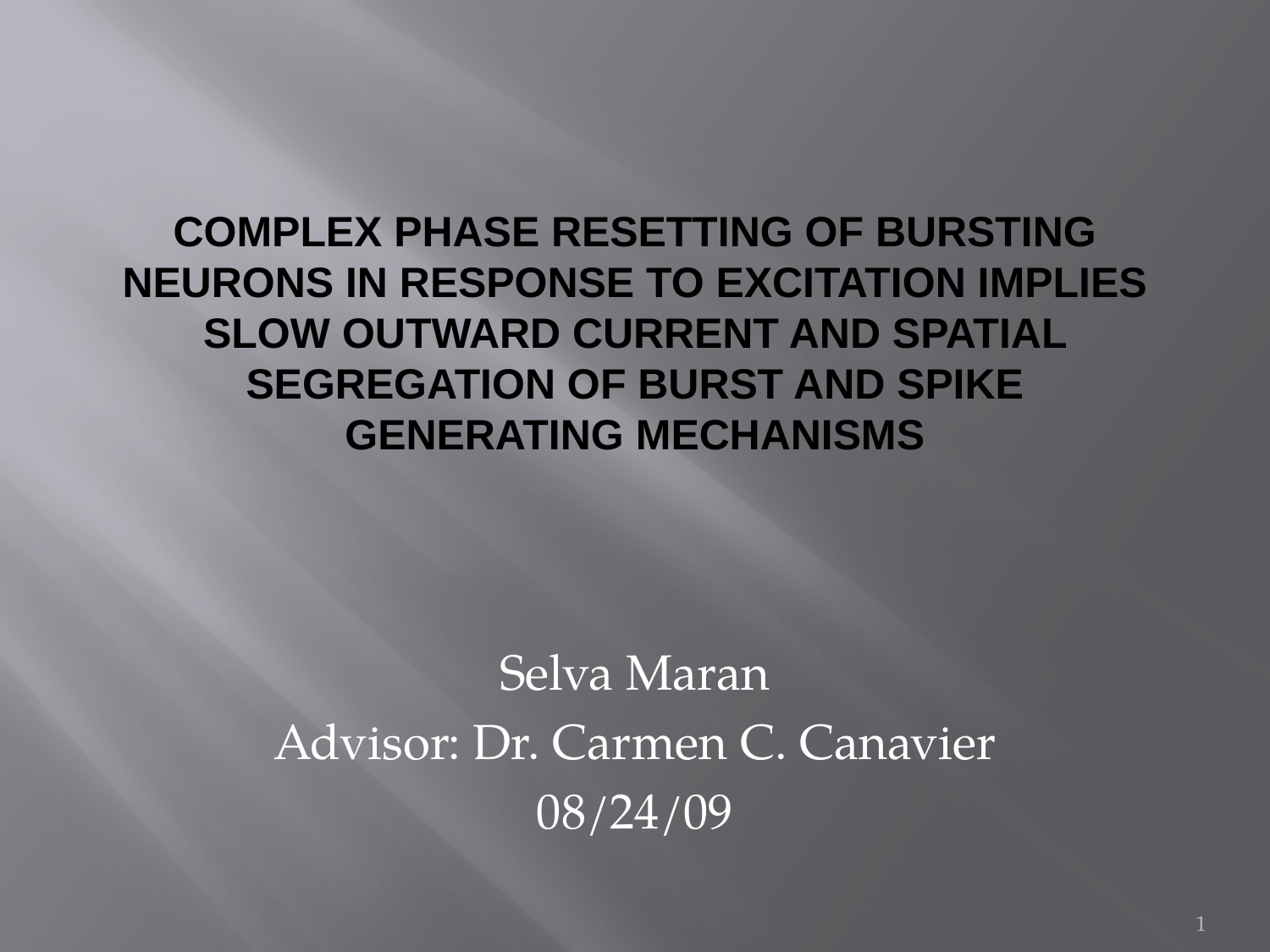

# Complex phase resetting of bursting neurons in response to excitation implies slow outward current and spatial segregation of burst and SPIKE generating mechanisms
Selva Maran
Advisor: Dr. Carmen C. Canavier
08/24/09
1